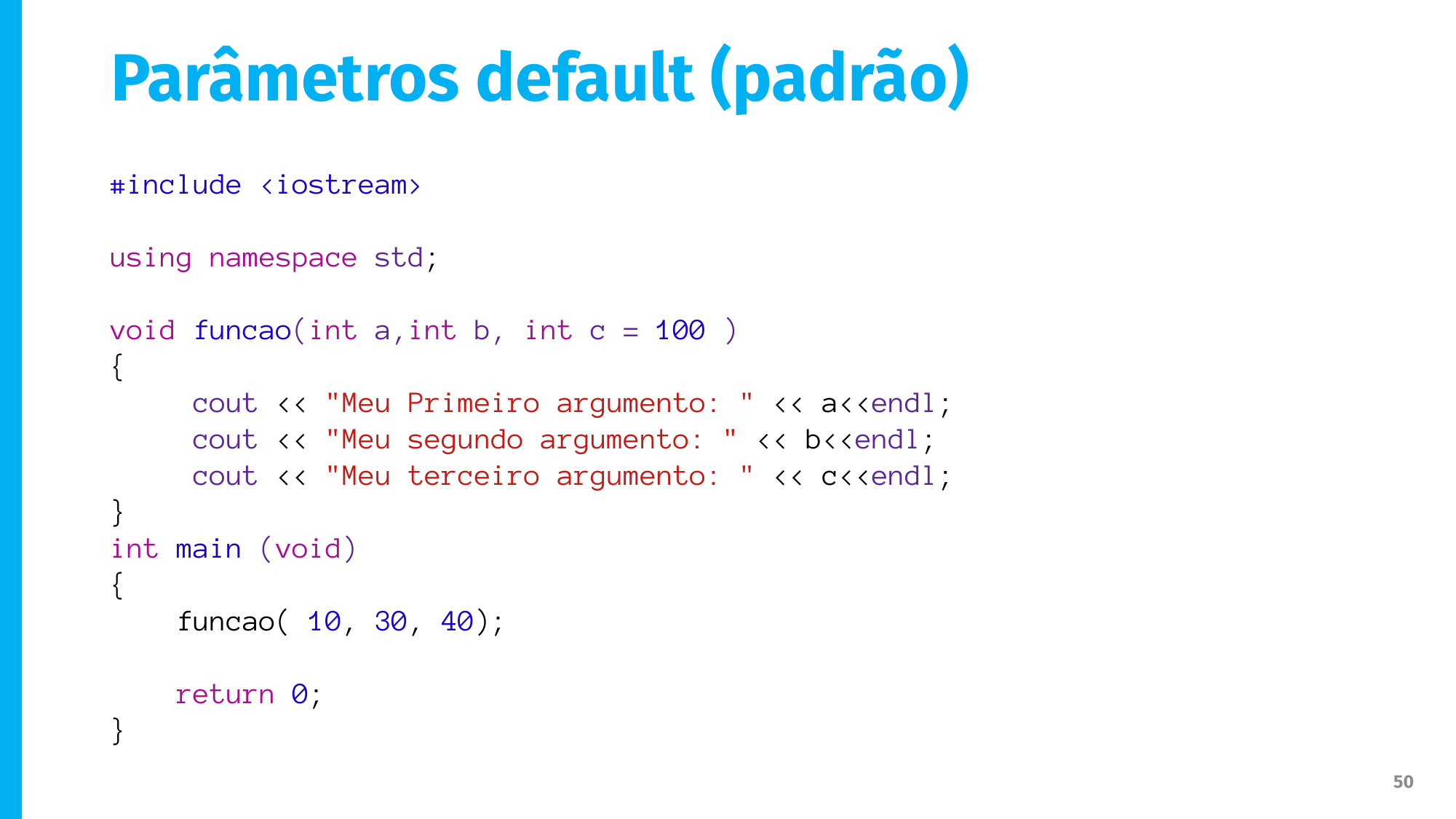

# Parâmetros default (padrão)
#include <iostream>

using namespace std;

void funcao(int a,int b, int c = 100 )
{
     cout << "Meu Primeiro argumento: " << a<<endl;
     cout << "Meu segundo argumento: " << b<<endl;
     cout << "Meu terceiro argumento: " << c<<endl;
}
int main (void)
{
    funcao( 10, 30, 40);

    return 0;
}
50